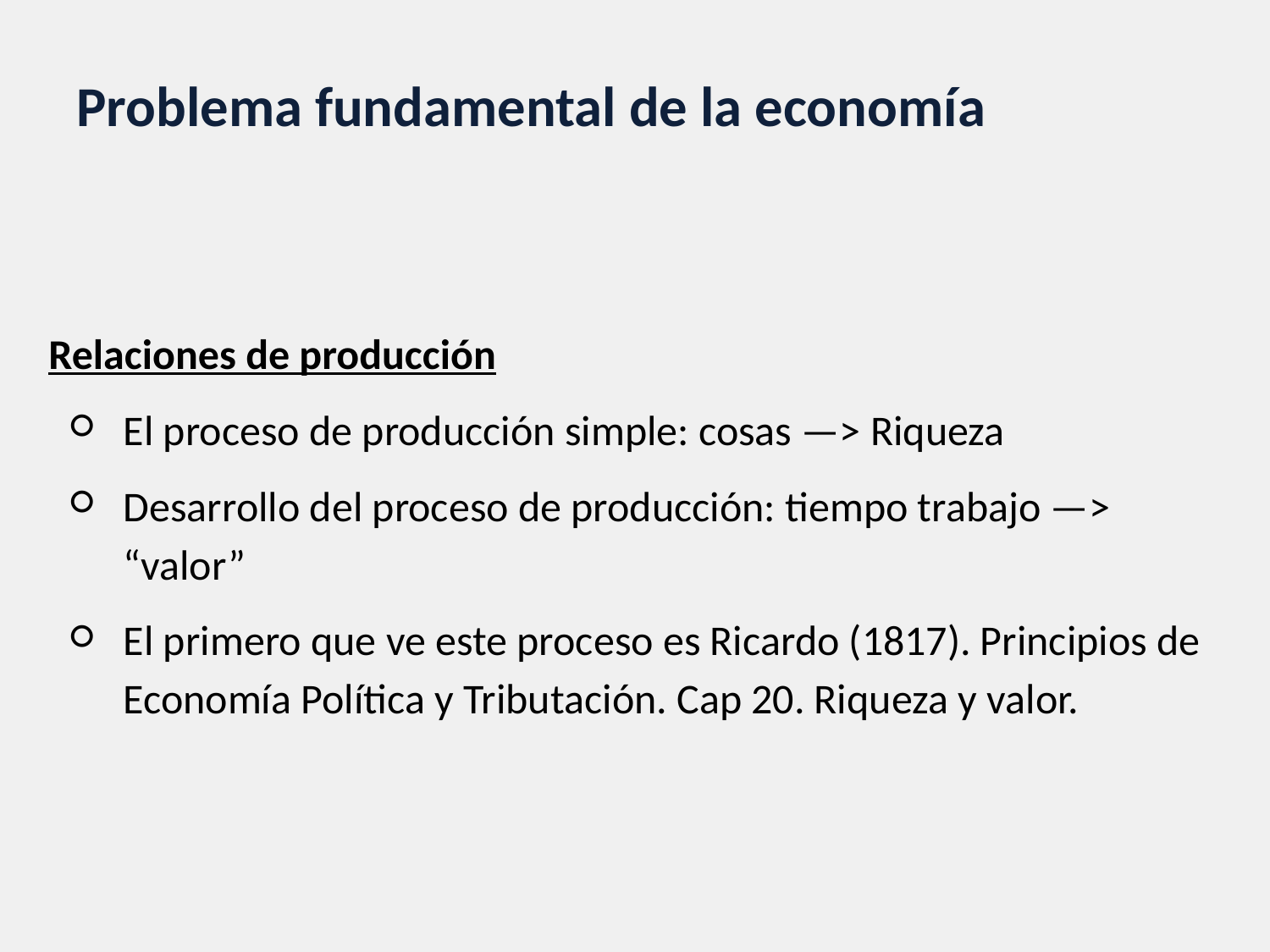

Problema fundamental de la economía
Relaciones de producción
El proceso de producción simple: cosas —> Riqueza
Desarrollo del proceso de producción: tiempo trabajo —> “valor”
El primero que ve este proceso es Ricardo (1817). Principios de Economía Política y Tributación. Cap 20. Riqueza y valor.